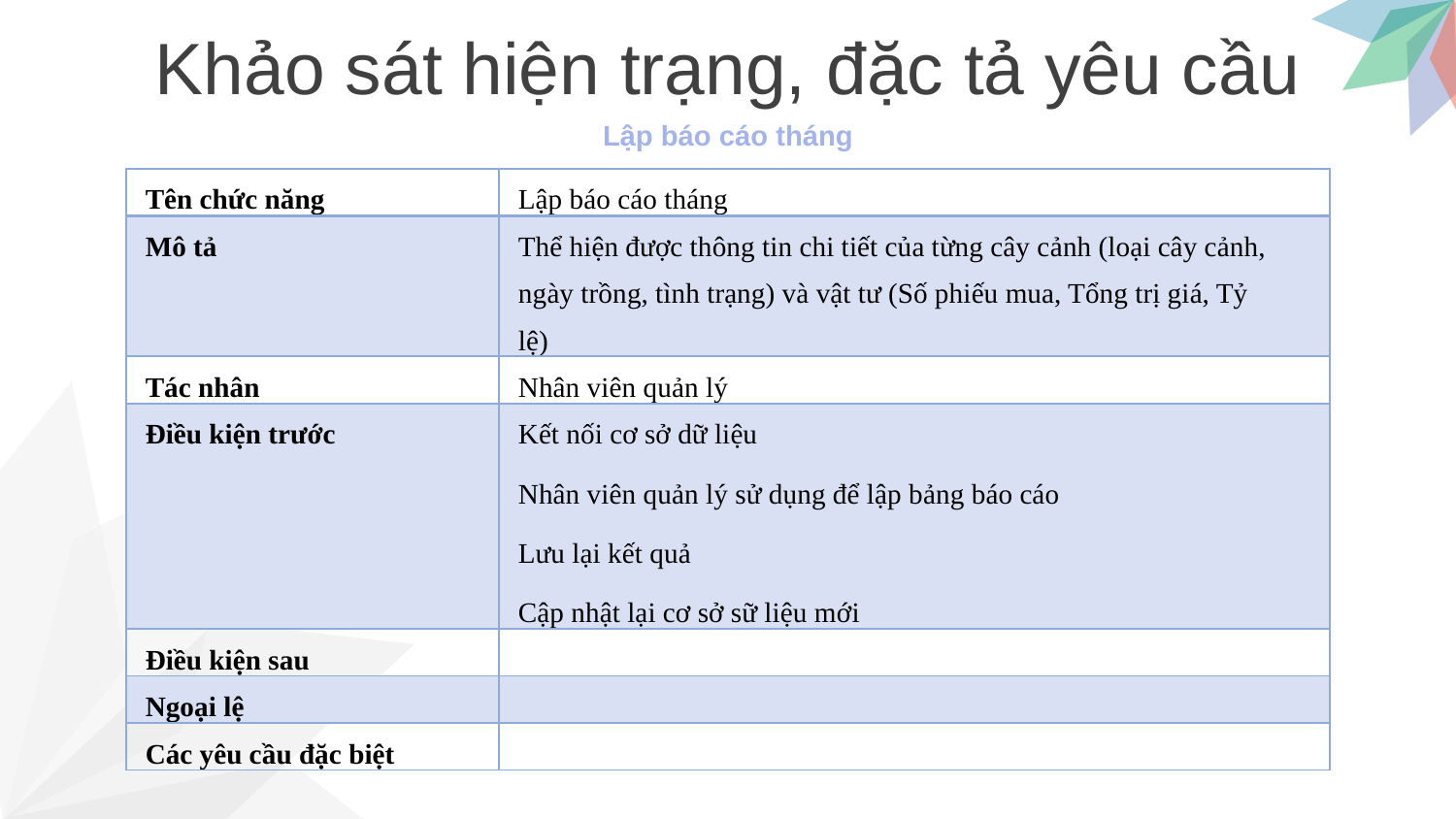

Khảo sát hiện trạng, đặc tả yêu cầu
Lập báo cáo tháng
| Tên chức năng | Lập báo cáo tháng |
| --- | --- |
| Mô tả | Thể hiện được thông tin chi tiết của từng cây cảnh (loại cây cảnh, ngày trồng, tình trạng) và vật tư (Số phiếu mua, Tổng trị giá, Tỷ lệ) |
| Tác nhân | Nhân viên quản lý |
| Điều kiện trước | Kết nối cơ sở dữ liệu Nhân viên quản lý sử dụng để lập bảng báo cáo Lưu lại kết quả Cập nhật lại cơ sở sữ liệu mới |
| Điều kiện sau |  |
| Ngoại lệ |  |
| Các yêu cầu đặc biệt |  |